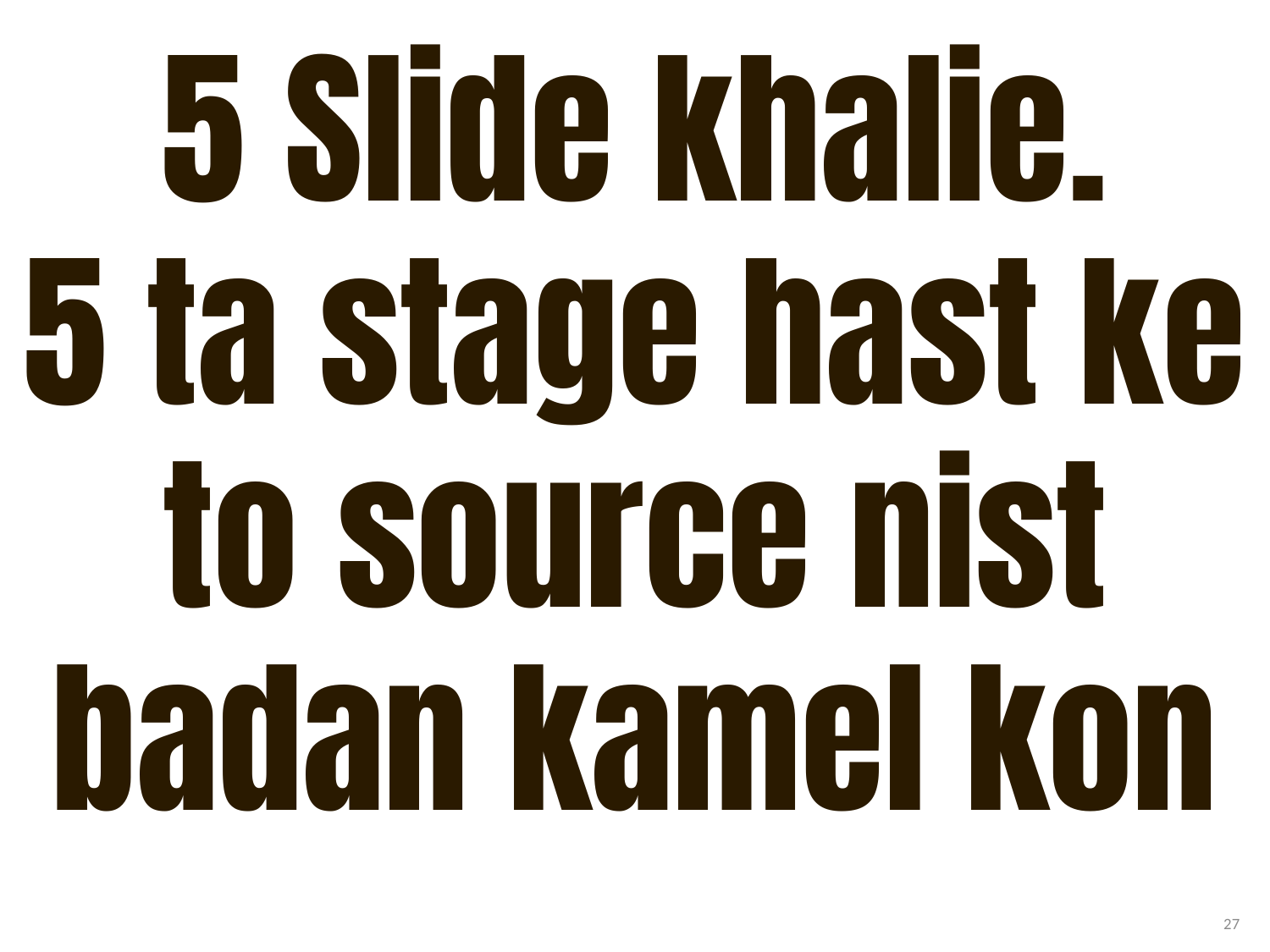

5 Slide khalie.
5 ta stage hast ke to source nist badan kamel kon